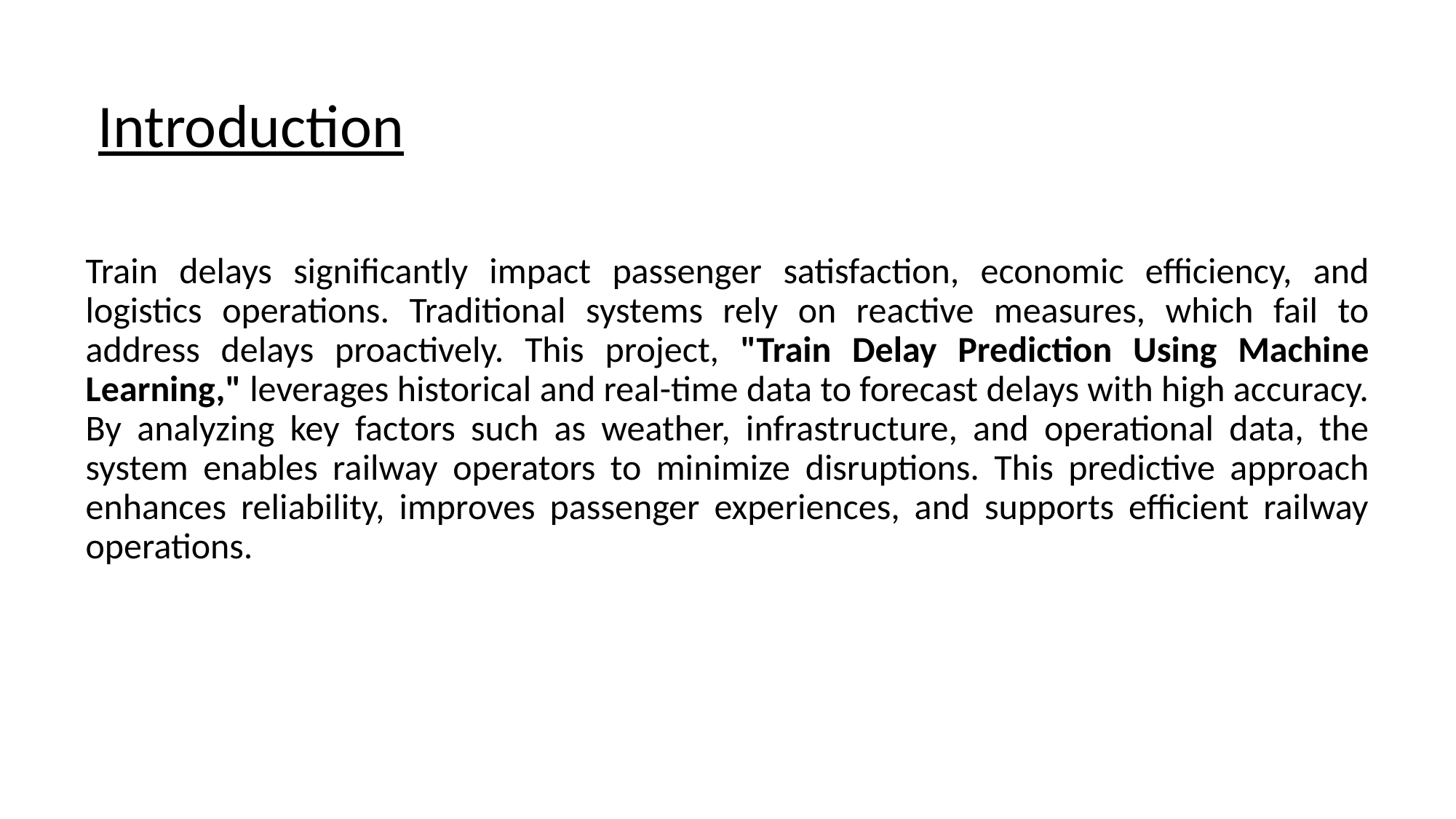

# Introduction
Train delays significantly impact passenger satisfaction, economic efficiency, and logistics operations. Traditional systems rely on reactive measures, which fail to address delays proactively. This project, "Train Delay Prediction Using Machine Learning," leverages historical and real-time data to forecast delays with high accuracy. By analyzing key factors such as weather, infrastructure, and operational data, the system enables railway operators to minimize disruptions. This predictive approach enhances reliability, improves passenger experiences, and supports efficient railway operations.